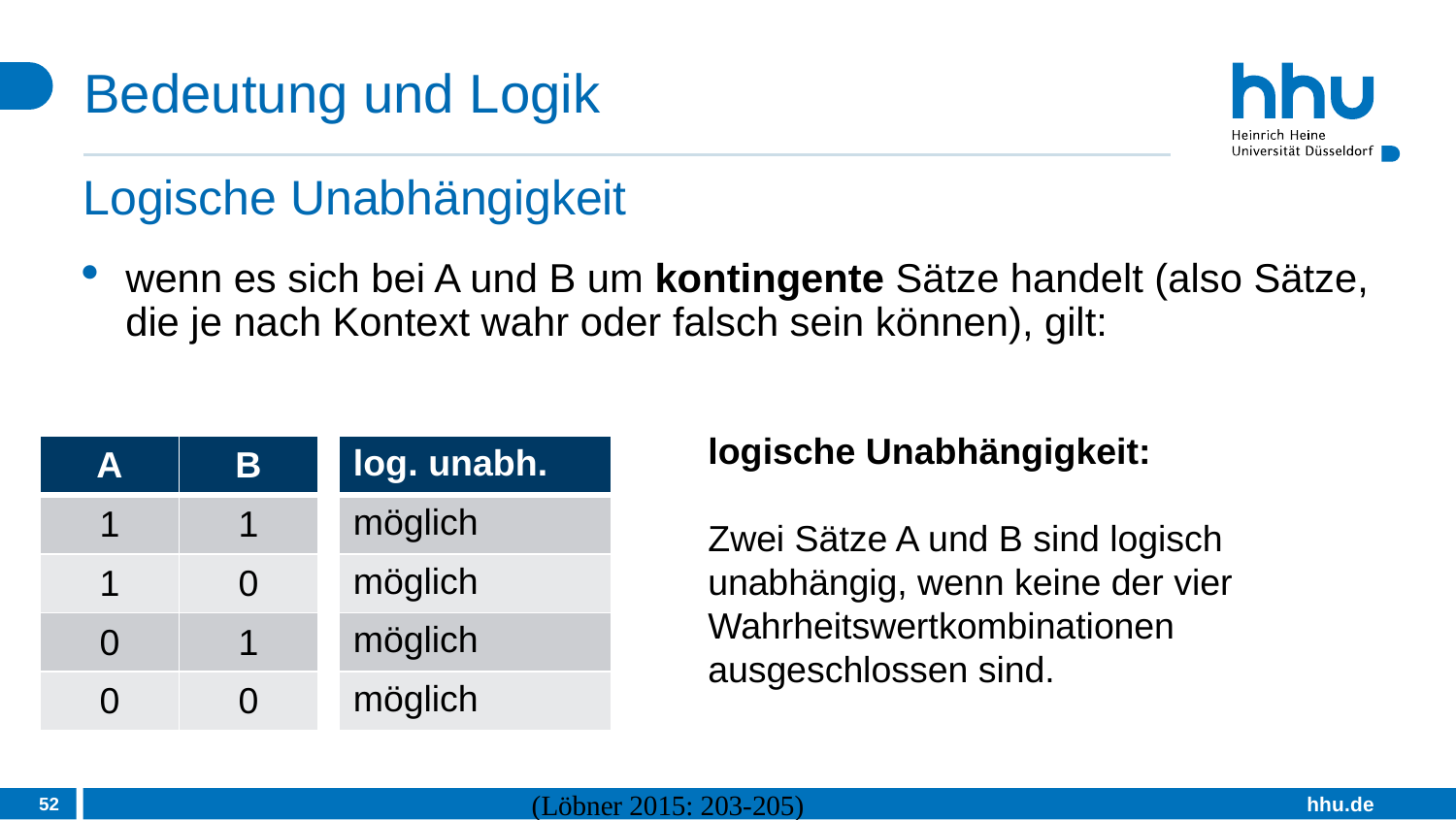

# Bedeutung und Logik
Logische Unabhängigkeit
wenn es sich bei A und B um kontingente Sätze handelt (also Sätze, die je nach Kontext wahr oder falsch sein können), gilt:
logische Unabhängigkeit:

Zwei Sätze A und B sind logisch unabhängig, wenn keine der vier Wahrheitswertkombinationen ausgeschlossen sind.
| A | B |
| --- | --- |
| 1 | 1 |
| 1 | 0 |
| 0 | 1 |
| 0 | 0 |
| log. unabh. |
| --- |
| möglich |
| möglich |
| möglich |
| möglich |
52
(Löbner 2015: 203-205)